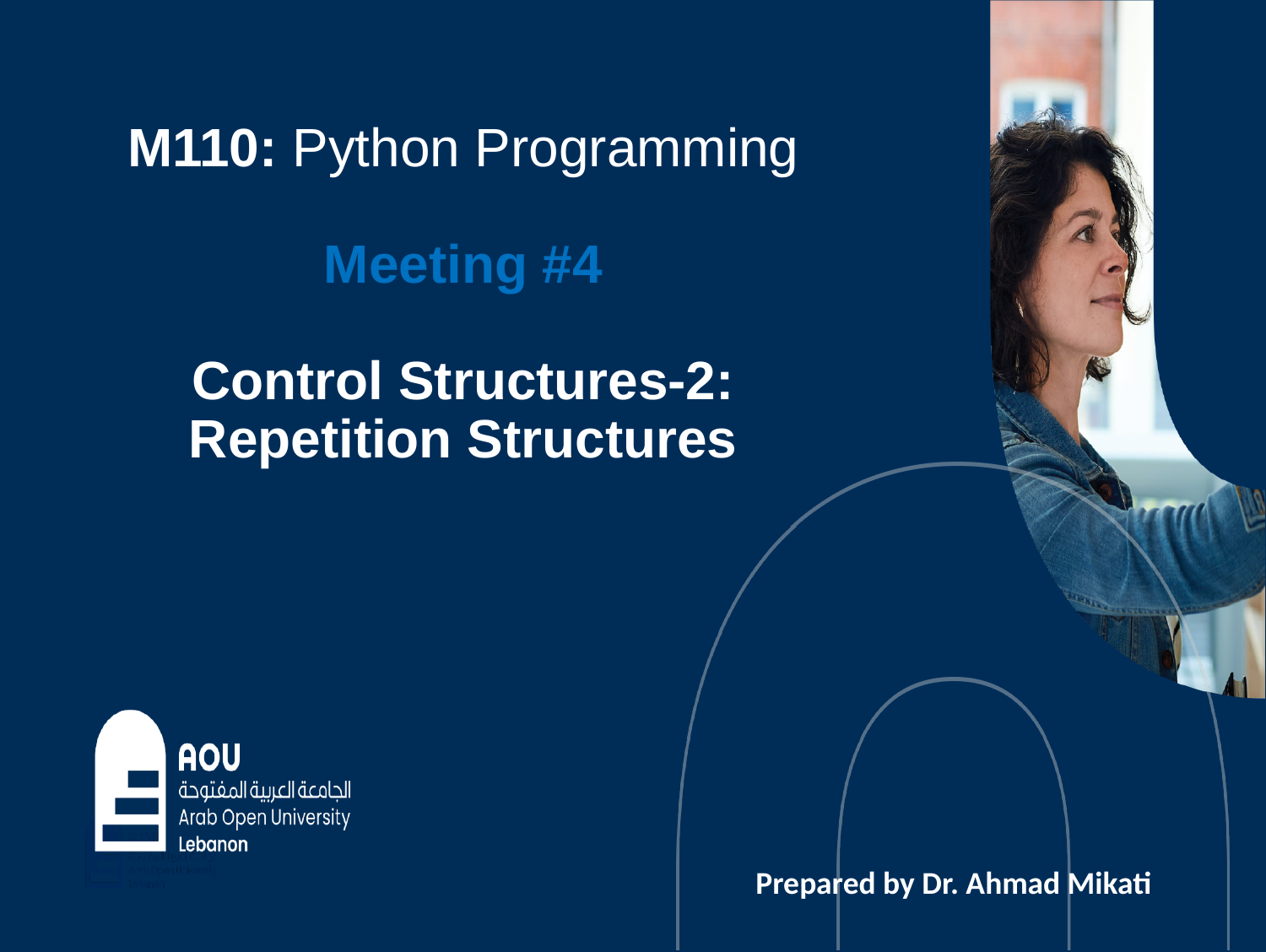

# M110: Python Programming Meeting #4 Control Structures-2: Repetition Structures
Prepared by Dr. Ahmad Mikati